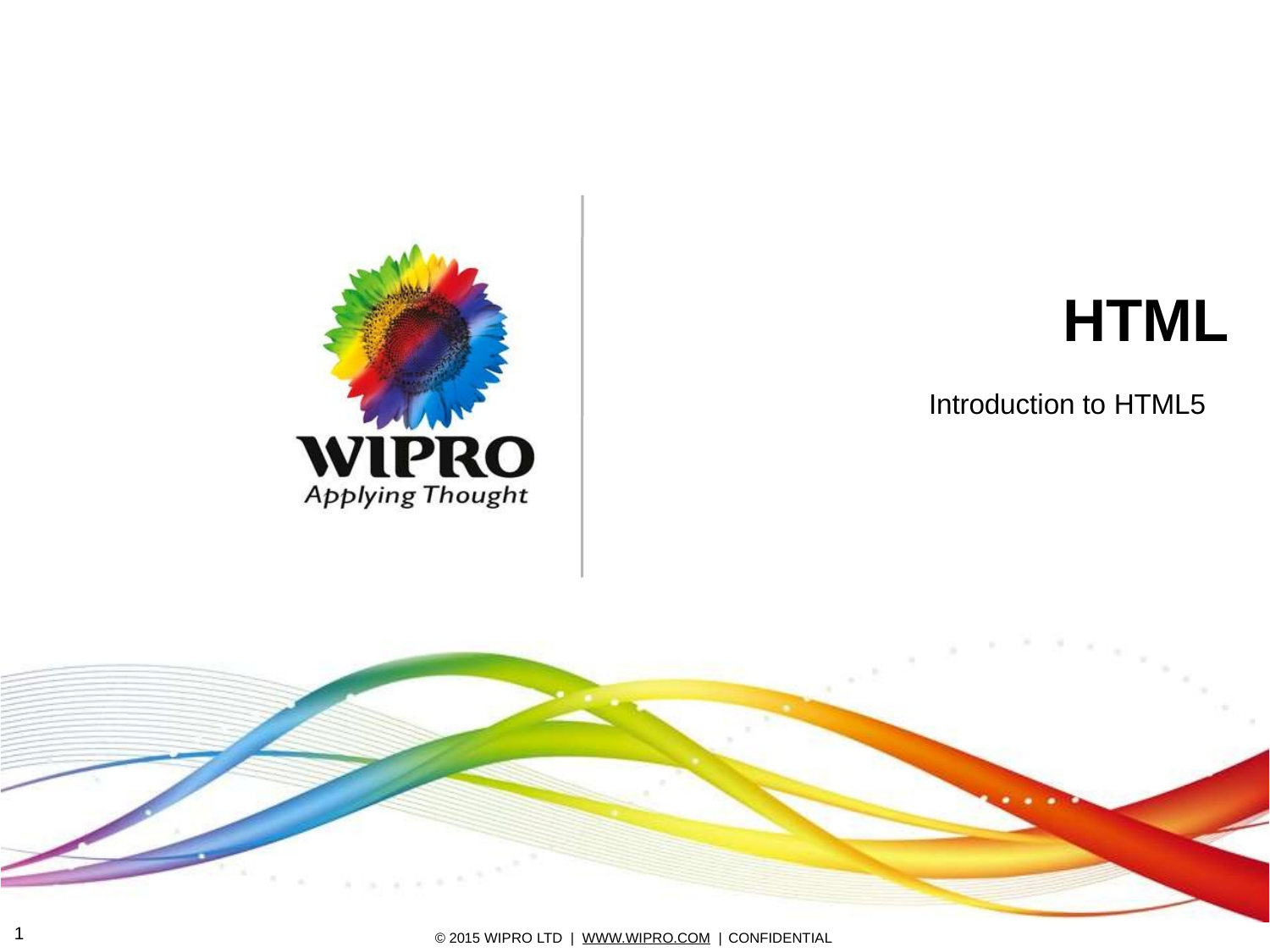

# HTML
Introduction to HTML5

1
© 2015 WIPRO LTD  |  WWW.WIPRO.COM  | CONFIDENTIAL